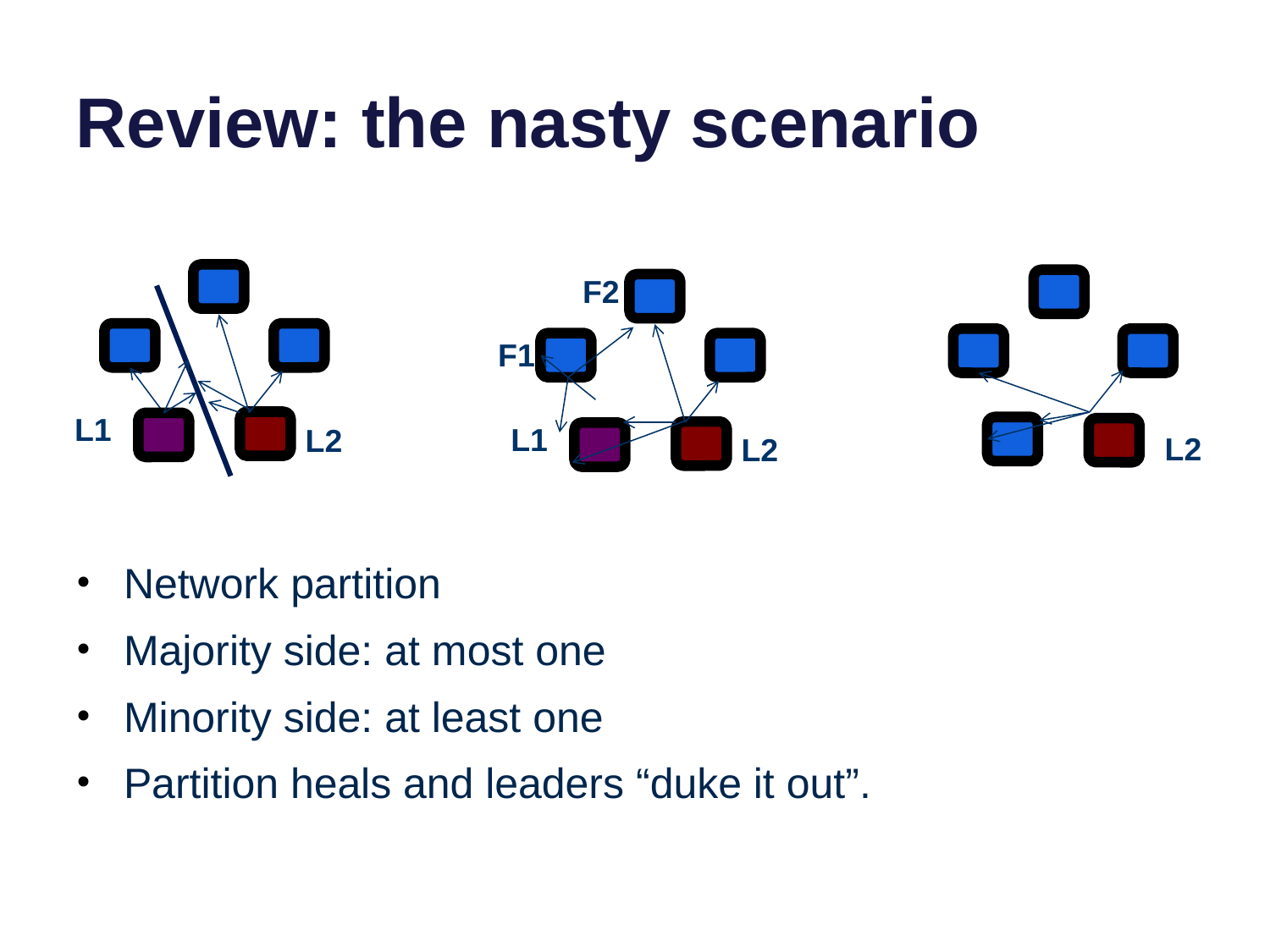

# Review: the nasty scenario

L1

L2

F2

F1

L1

L2

L2
Network partition
Majority side: at most one
Minority side: at least one
Partition heals and leaders “duke it out”.